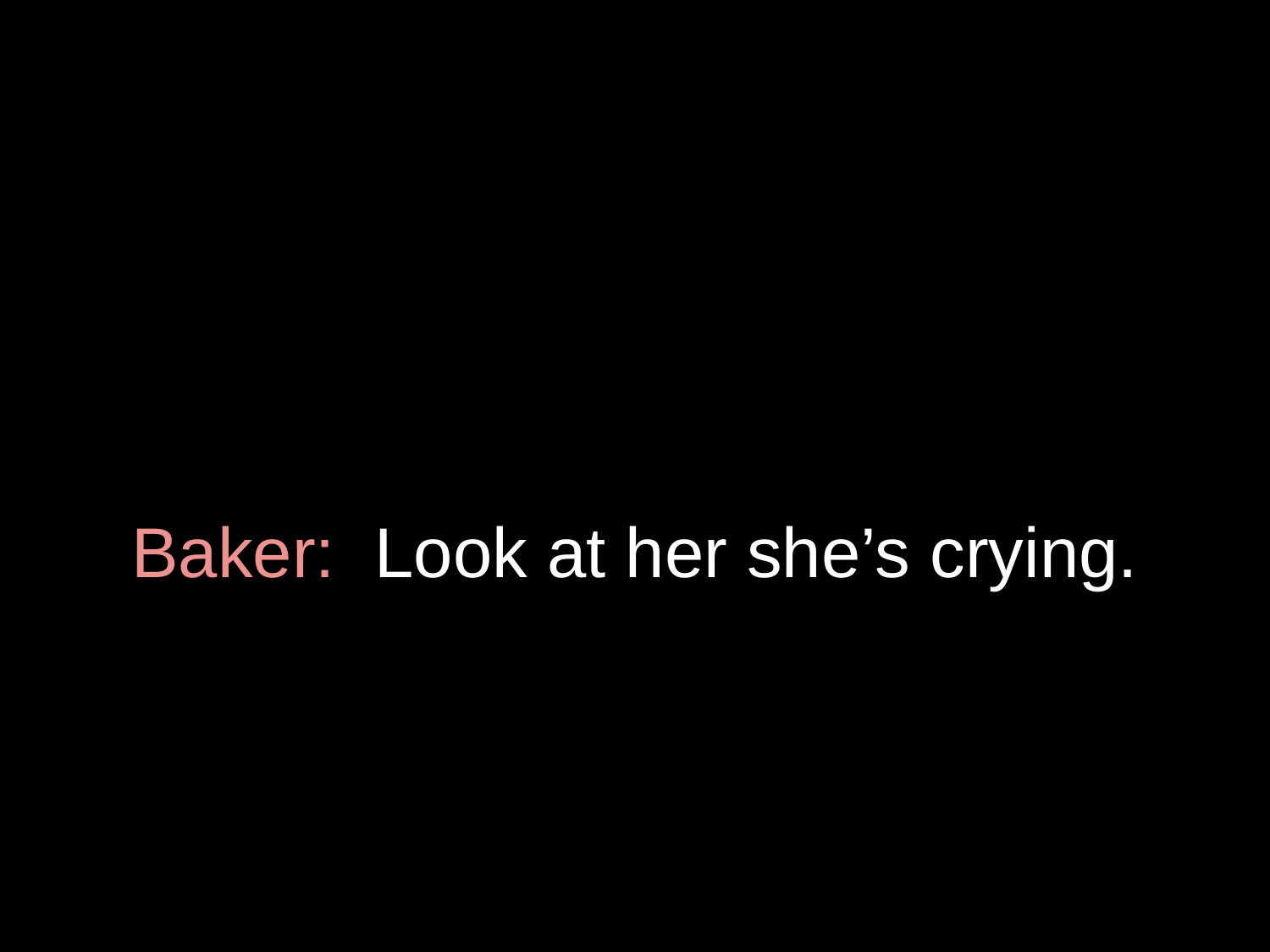

# Baker:  Look at her she’s crying.